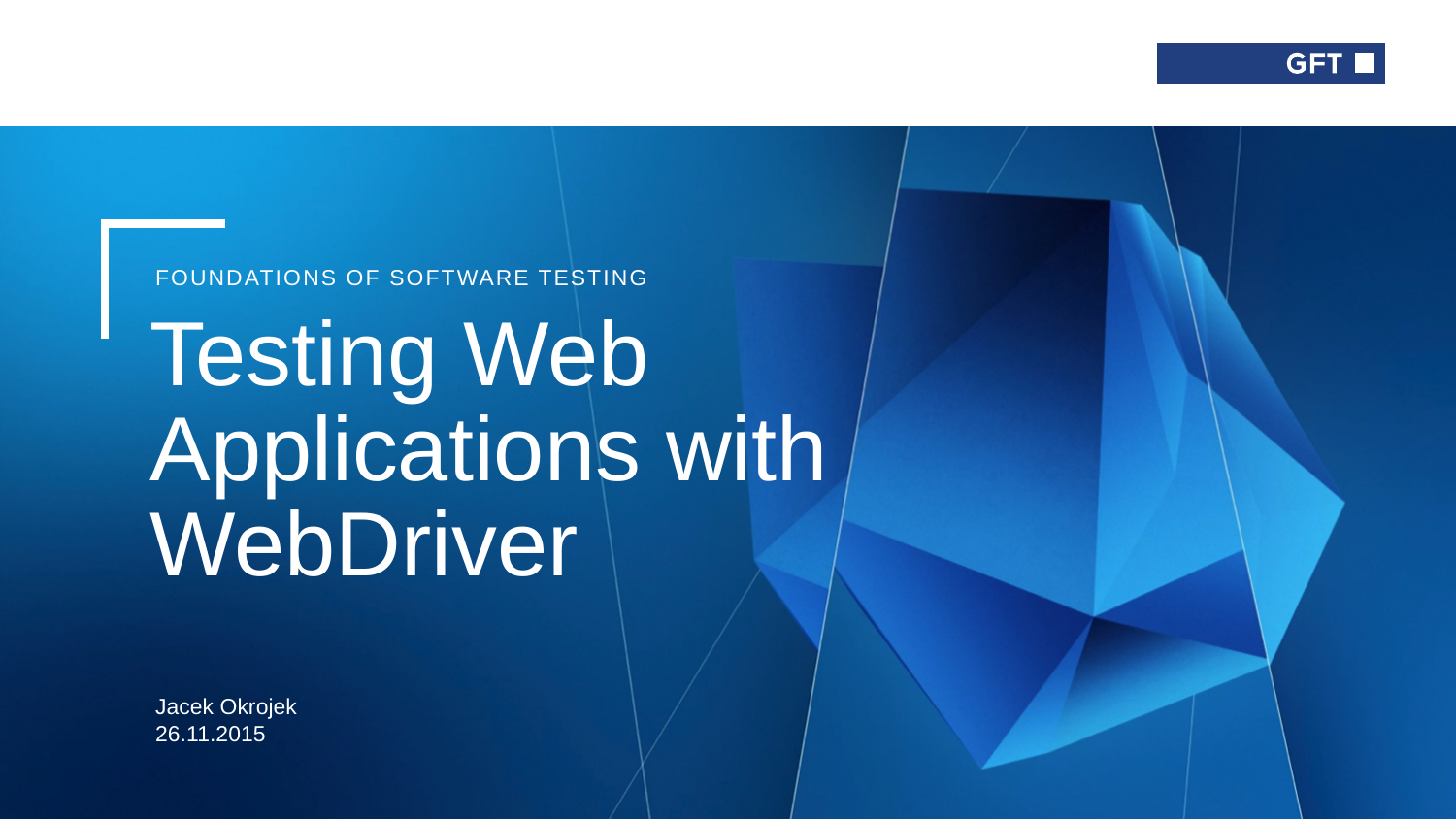

Foundations of software testing
# Testing Web Applications with WebDriver
Jacek Okrojek
26.11.2015